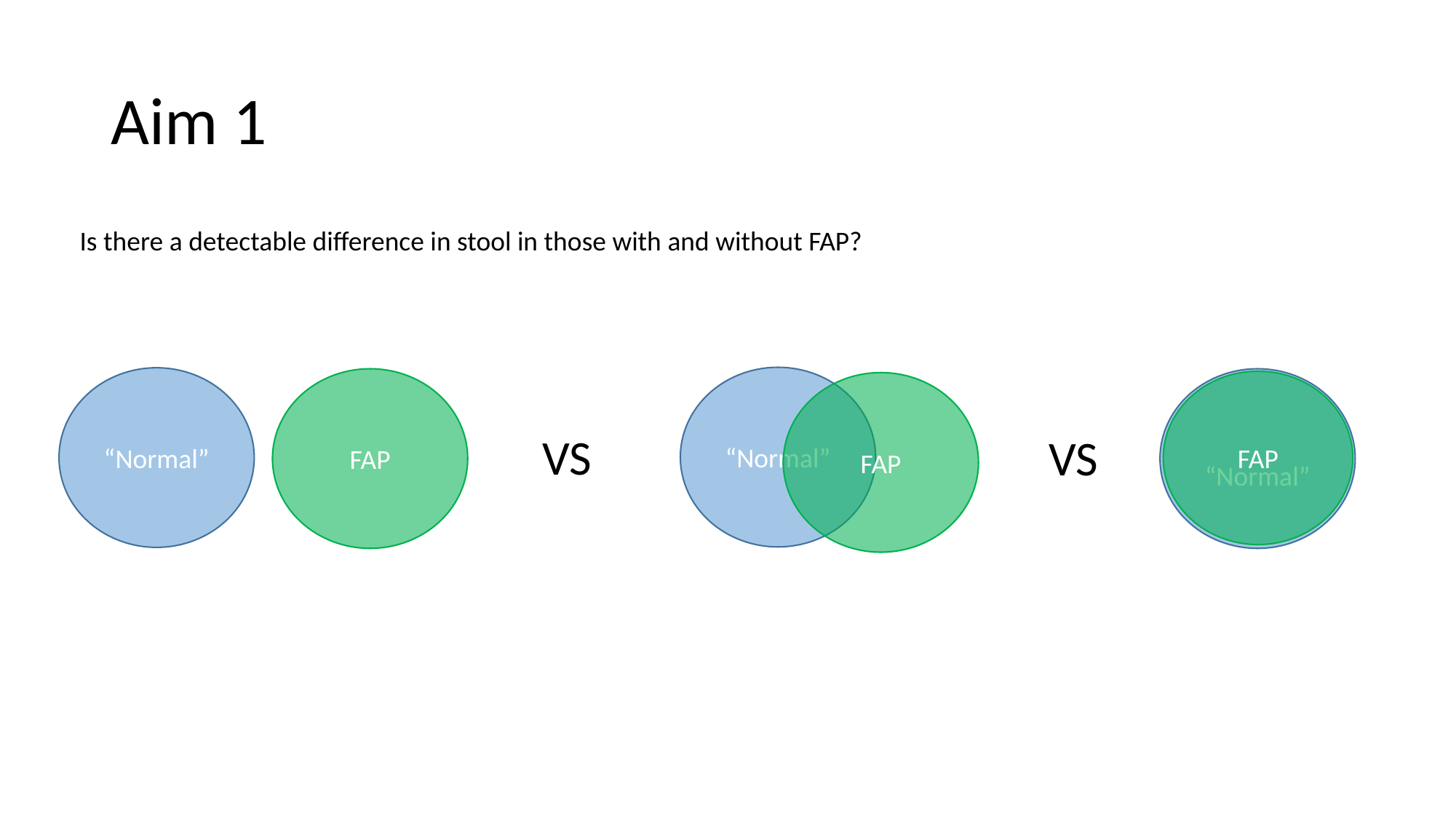

# Aim 1
Is there a detectable difference in stool in those with and without FAP?
“Normal”
“Normal”
FAP

“Normal”
FAP
FAP
VS
VS